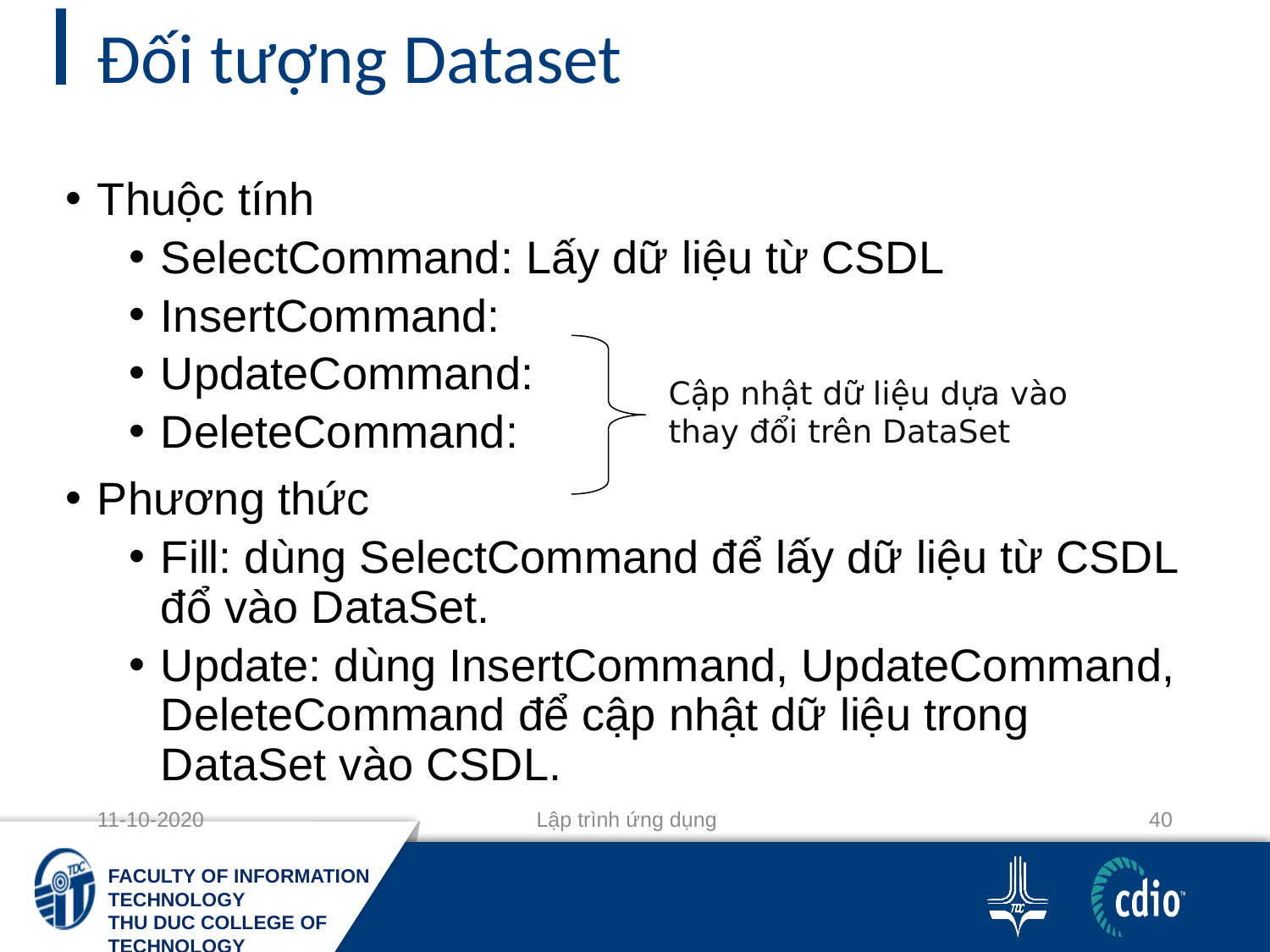

# Đối tượng Dataset
Thuộc tính
SelectCommand: Lấy dữ liệu từ CSDL
InsertCommand:
UpdateCommand:
DeleteCommand:
Phương thức
Fill: dùng SelectCommand để lấy dữ liệu từ CSDL đổ vào DataSet.
Update: dùng InsertCommand, UpdateCommand, DeleteCommand để cập nhật dữ liệu trong DataSet vào CSDL.

Cập nhật dữ liệu dựa vào thay đổi trên DataSet
11-10-2020
Lập trình ứng dụng
40